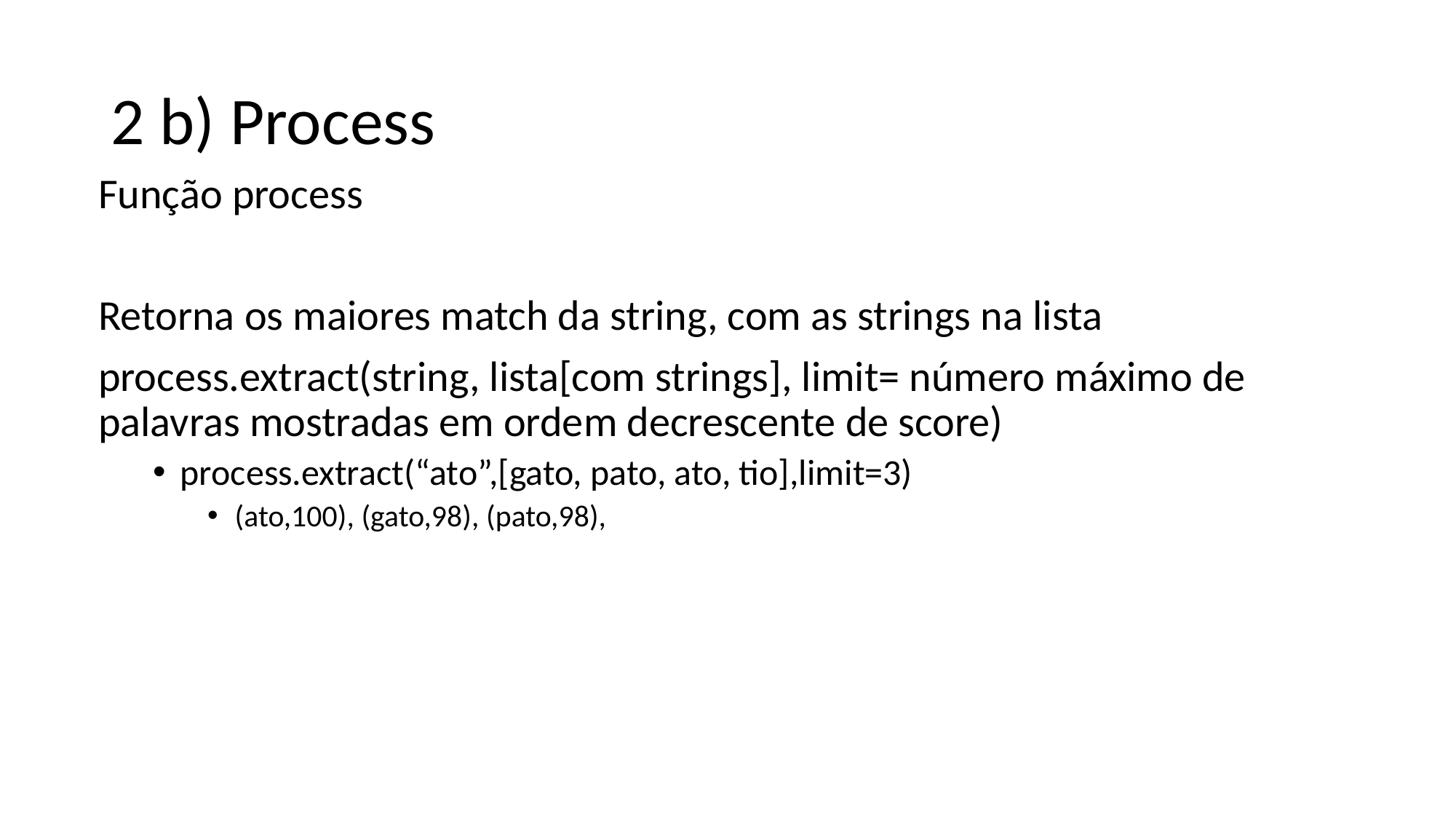

# 2 b) Process
Função process

Retorna os maiores match da string, com as strings na lista
process.extract(string, lista[com strings], limit= número máximo de palavras mostradas em ordem decrescente de score)
process.extract(“ato”,[gato, pato, ato, tio],limit=3)
(ato,100), (gato,98), (pato,98),